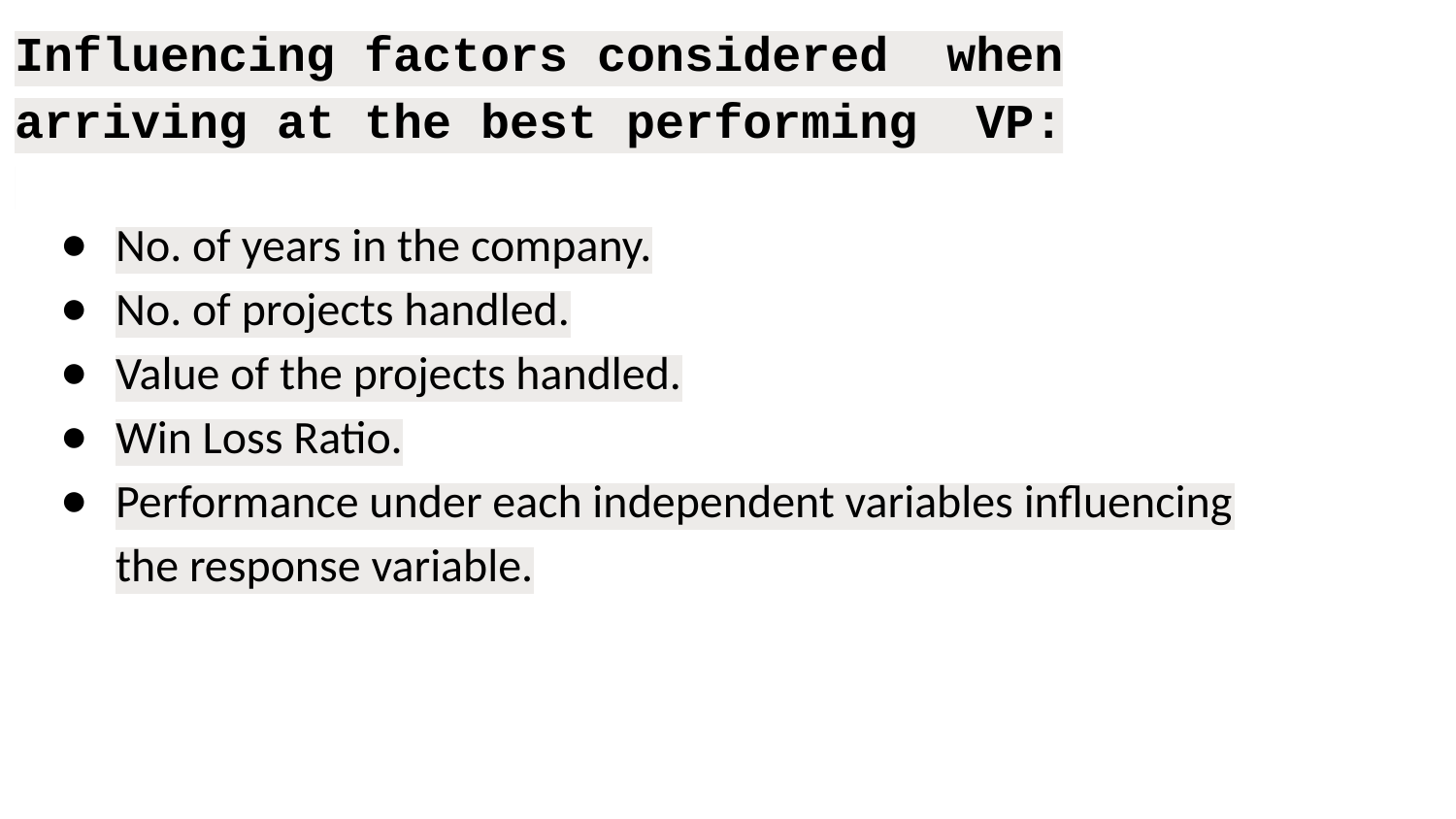

Influencing factors considered  when arriving at the best performing  VP:​
​
No. of years in the company.​
No. of projects handled.​
Value of the projects handled.​
Win Loss Ratio.​
Performance under each independent variables influencing the response variable.